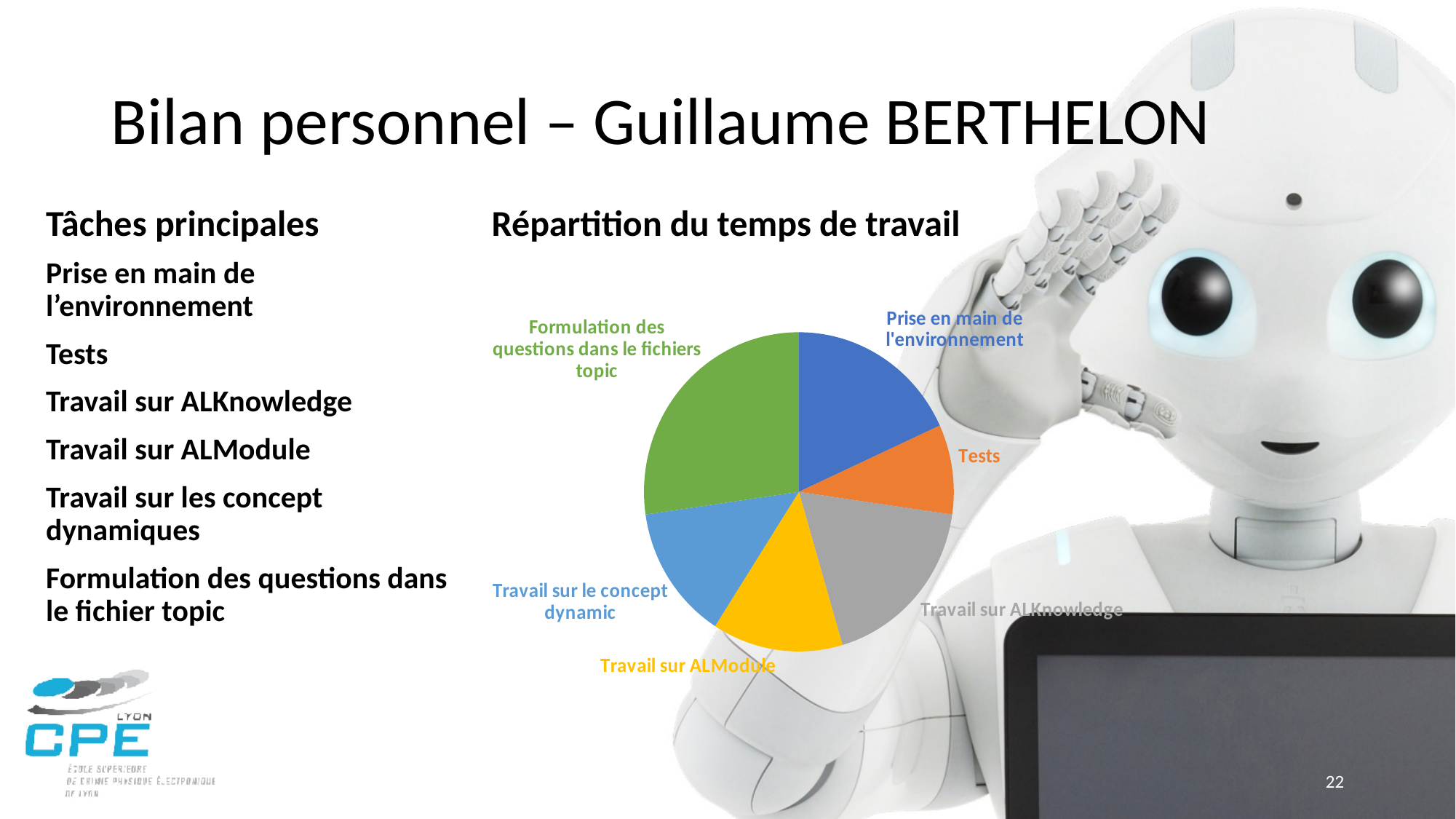

# Bilan personnel – Guillaume BERTHELON
Répartition du temps de travail
Tâches principales

### Chart

| Category | Ventes |
|---|---|
| Prise en main de l'environnement | 20.0 |
| Tests | 10.0 |
| Travail sur ALKnowledge | 20.0 |
| Travail sur ALModule | 15.0 |
| Travail sur le concept dynamic | 15.0 |
| Formulation des questions dans le fichiers topic | 30.0 |
Prise en main de l’environnement
Tests
Travail sur ALKnowledge
Travail sur ALModule
Travail sur les concept dynamiques
Formulation des questions dans le fichier topic

22